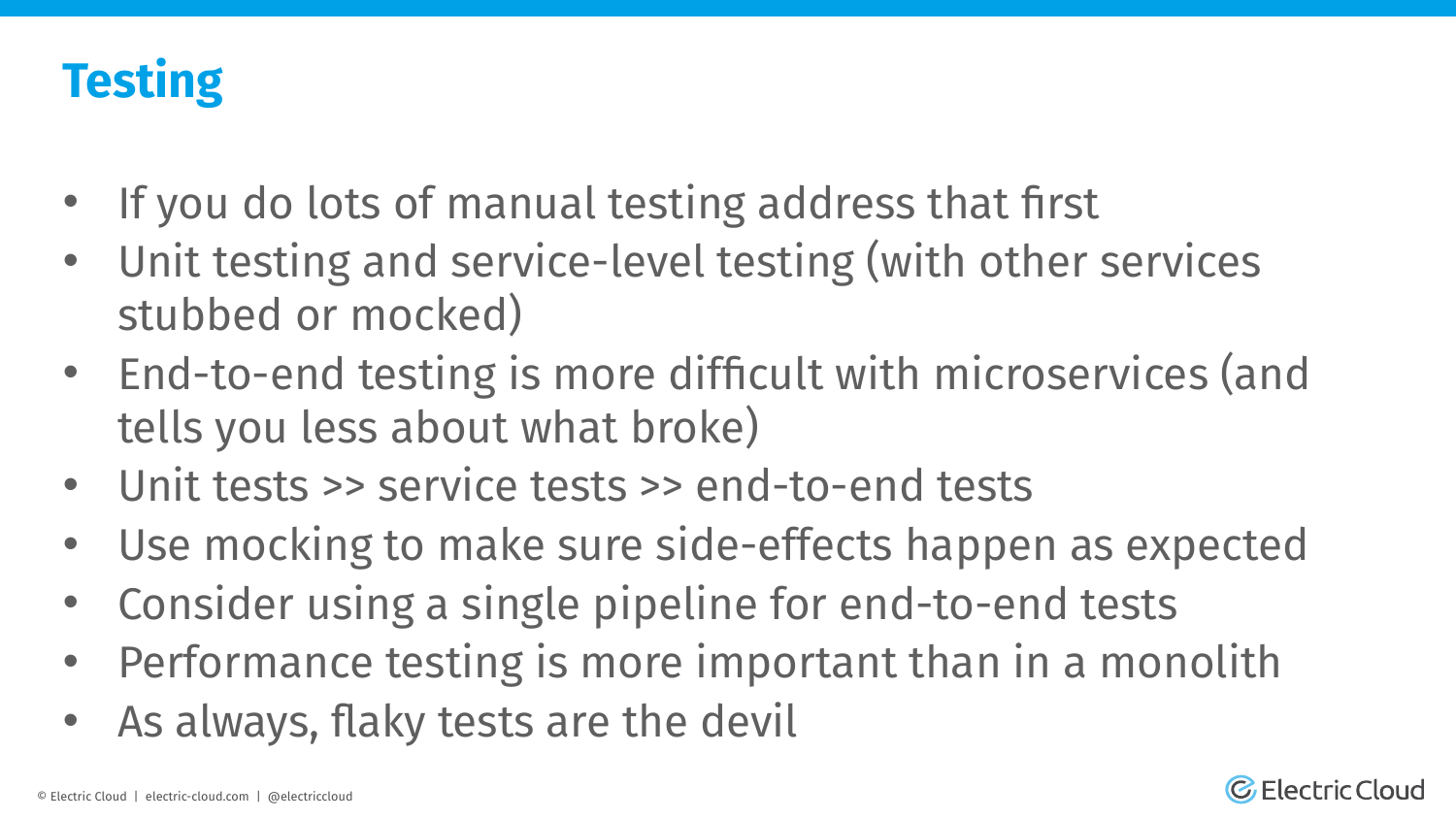

# Testing
If you do lots of manual testing address that first
Unit testing and service-level testing (with other services stubbed or mocked)
End-to-end testing is more difficult with microservices (and tells you less about what broke)
Unit tests >> service tests >> end-to-end tests
Use mocking to make sure side-effects happen as expected
Consider using a single pipeline for end-to-end tests
Performance testing is more important than in a monolith
As always, flaky tests are the devil